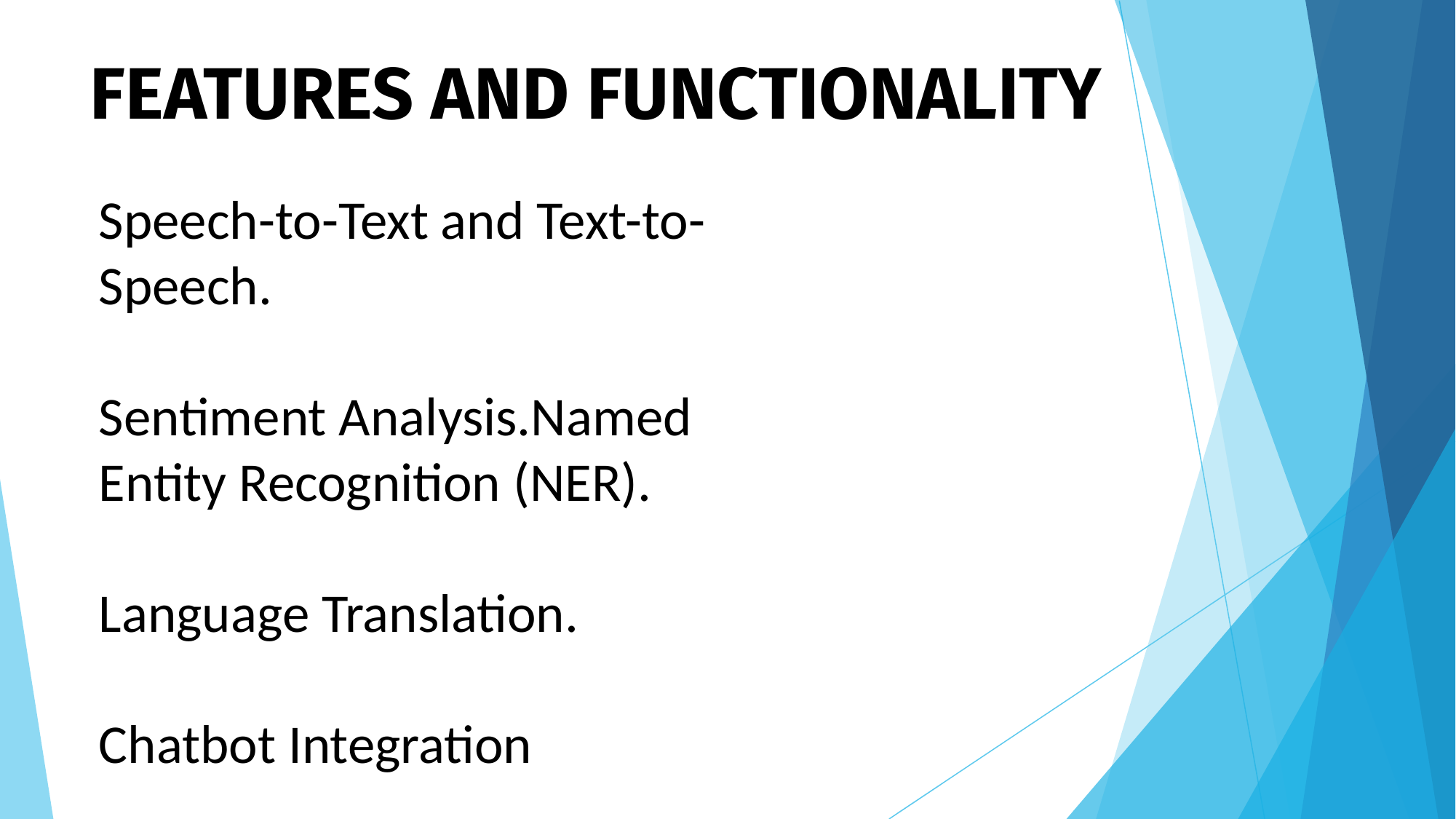

# FEATURES AND FUNCTIONALITY
Speech-to-Text and Text-to-Speech.

Sentiment Analysis.Named Entity Recognition (NER).

Language Translation.

Chatbot Integration